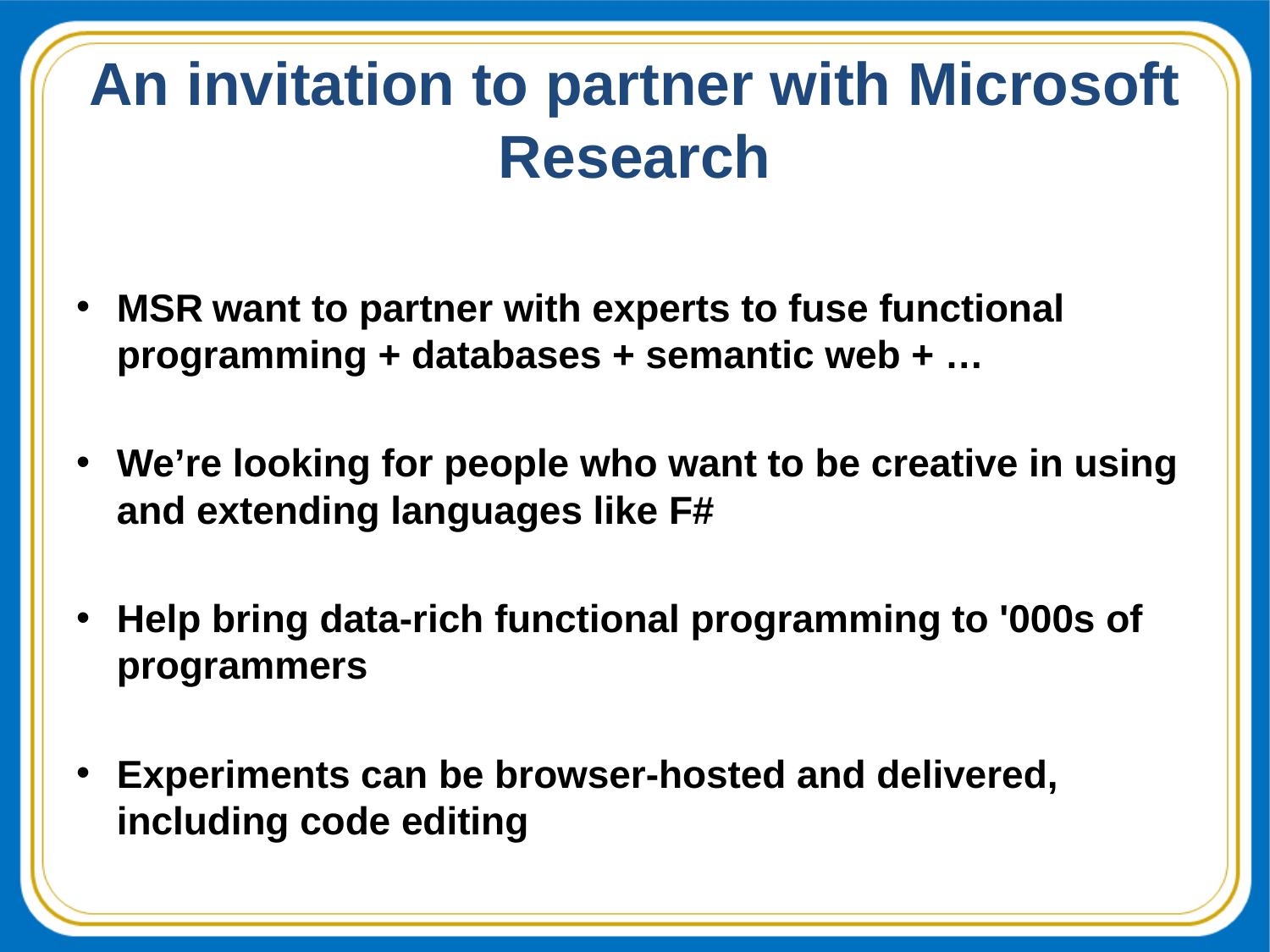

# An invitation to partner with Microsoft Research

MSR want to partner with experts to fuse functional programming + databases + semantic web + …

We’re looking for people who want to be creative in using and extending languages like F#

Help bring data-rich functional programming to '000s of programmers

Experiments can be browser-hosted and delivered, including code editing